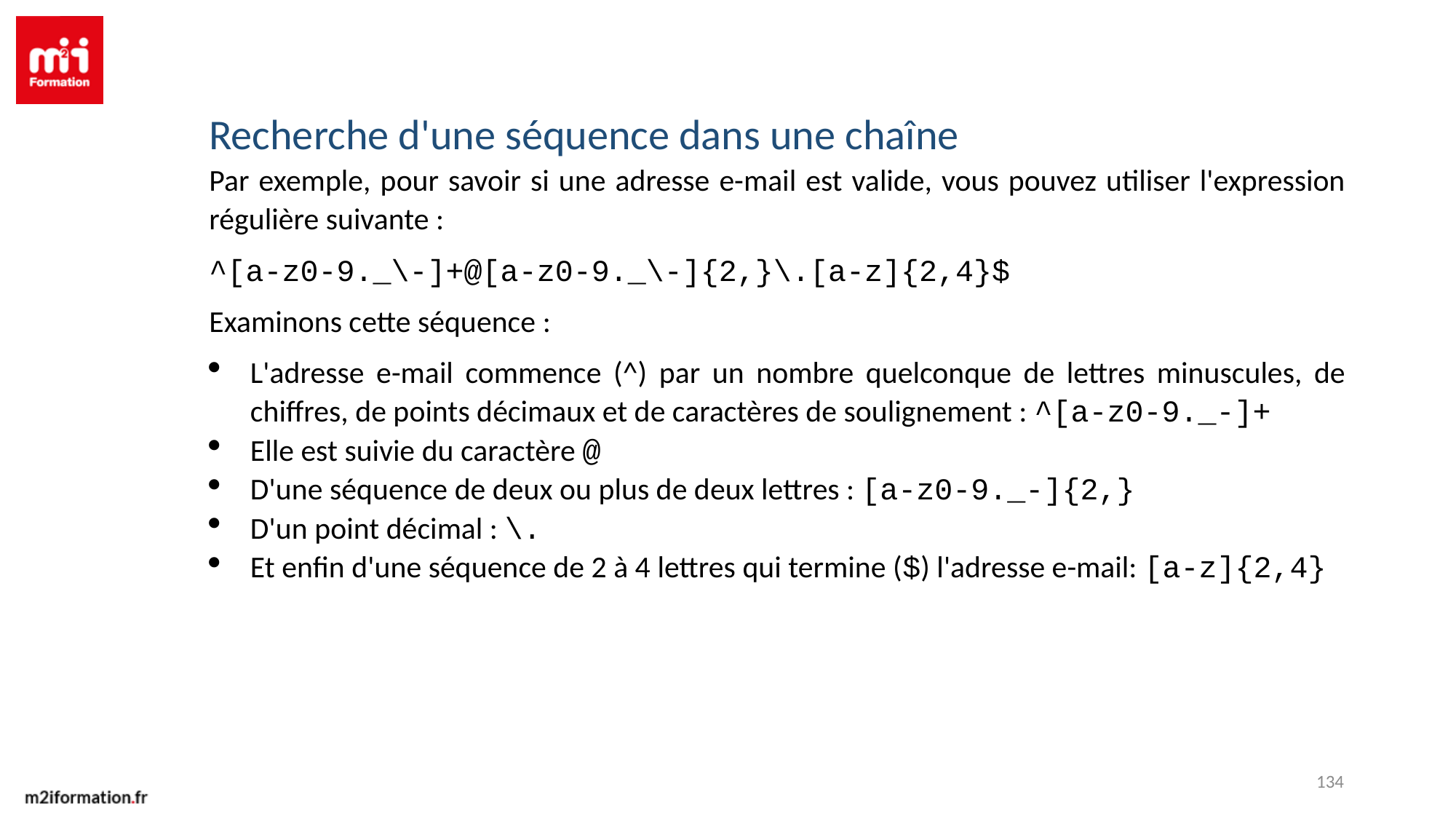

Recherche d'une séquence dans une chaîne
Par exemple, pour savoir si une adresse e-mail est valide, vous pouvez utiliser l'expression régulière suivante :
^[a-z0-9._\-]+@[a-z0-9._\-]{2,}\.[a-z]{2,4}$
Examinons cette séquence :
L'adresse e-mail commence (^) par un nombre quelconque de lettres minuscules, de chiffres, de points décimaux et de caractères de soulignement : ^[a-z0-9._-]+
Elle est suivie du caractère @
D'une séquence de deux ou plus de deux lettres : [a-z0-9._-]{2,}
D'un point décimal : \.
Et enfin d'une séquence de 2 à 4 lettres qui termine ($) l'adresse e-mail: [a-z]{2,4}
134